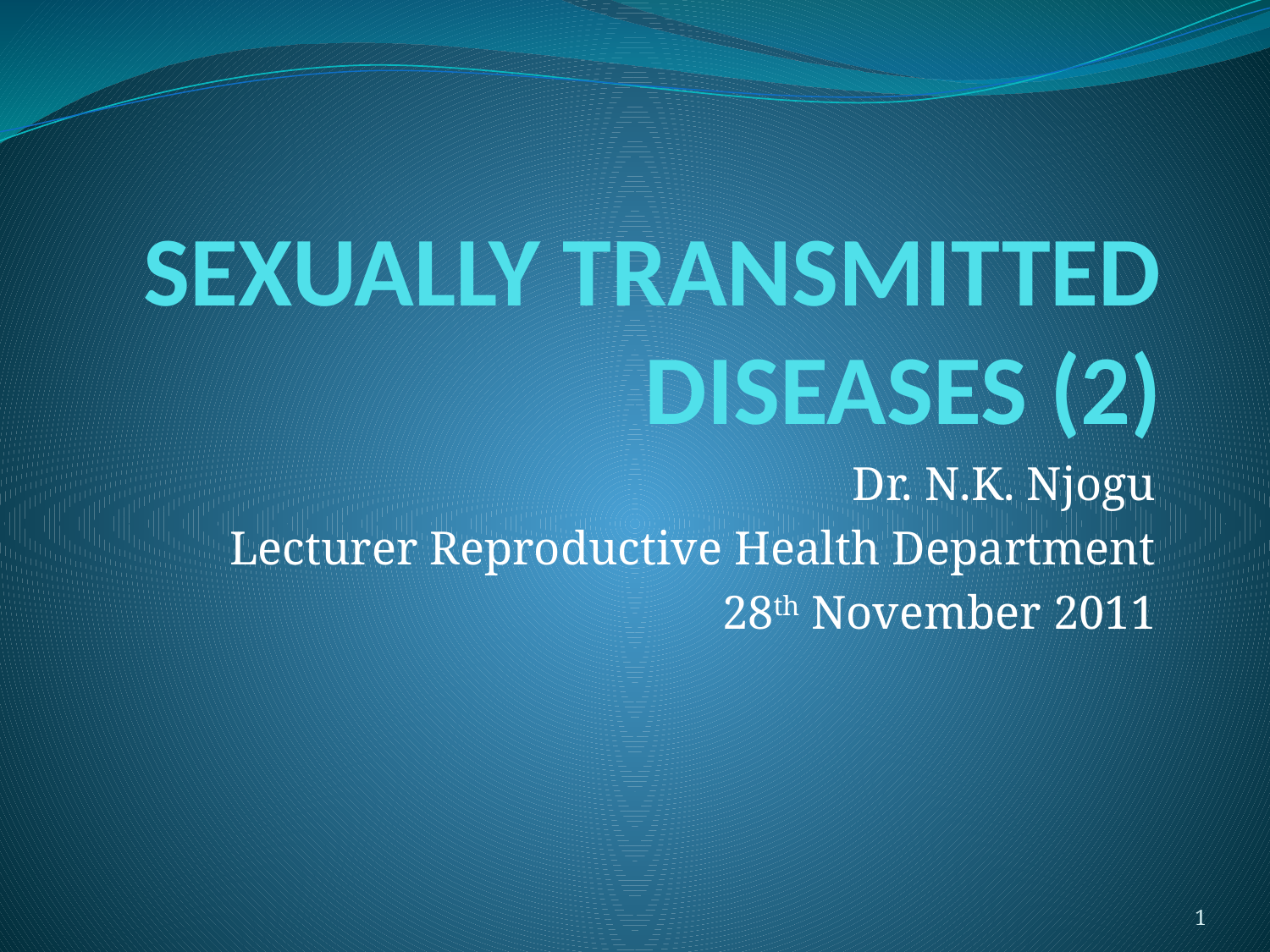

# SEXUALLY TRANSMITTED DISEASES (2)
Dr. N.K. Njogu
Lecturer Reproductive Health Department
28th November 2011

1